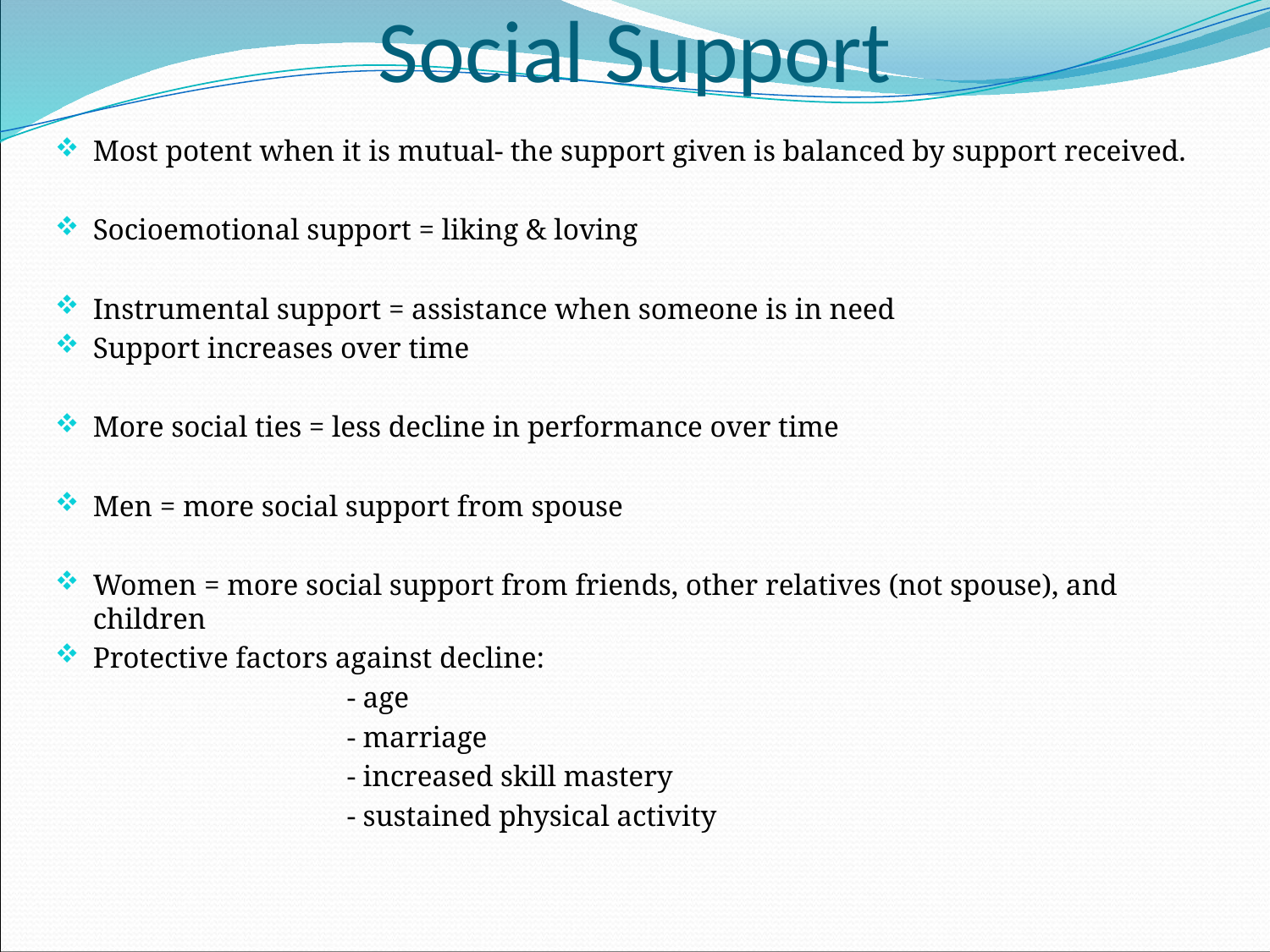

# Social Support
Most potent when it is mutual- the support given is balanced by support received.

Socioemotional support = liking & loving

Instrumental support = assistance when someone is in need
Support increases over time

More social ties = less decline in performance over time

Men = more social support from spouse

Women = more social support from friends, other relatives (not spouse), and  children
Protective factors against decline:
			- age
			- marriage
			- increased skill mastery
			- sustained physical activity